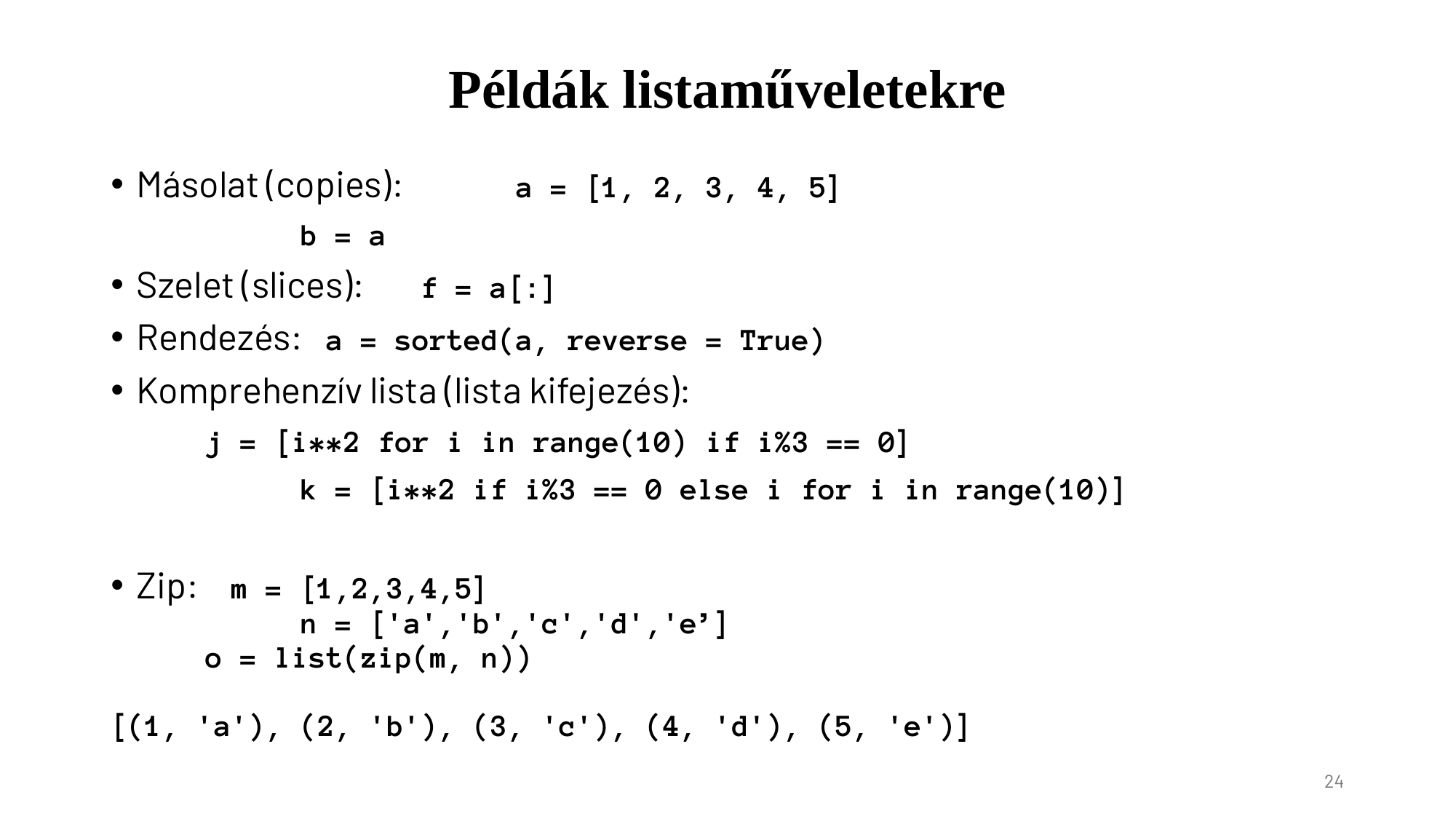

# Példák listaműveletekre
Másolat (copies):      	a = [1, 2, 3, 4, 5]
         			b = a
Szelet (slices): 	f = a[:]
Rendezés: 	a = sorted(a, reverse = True)
Komprehenzív lista (lista kifejezés):
		j = [i**2 for i in range(10) if i%3 == 0]
           k = [i**2 if i%3 == 0 else i for i in range(10)]

Zip: 	m = [1,2,3,4,5]
      	n = ['a','b','c','d','e’]
    		o = list(zip(m, n))

[(1, 'a'), (2, 'b'), (3, 'c'), (4, 'd'), (5, 'e')]

24